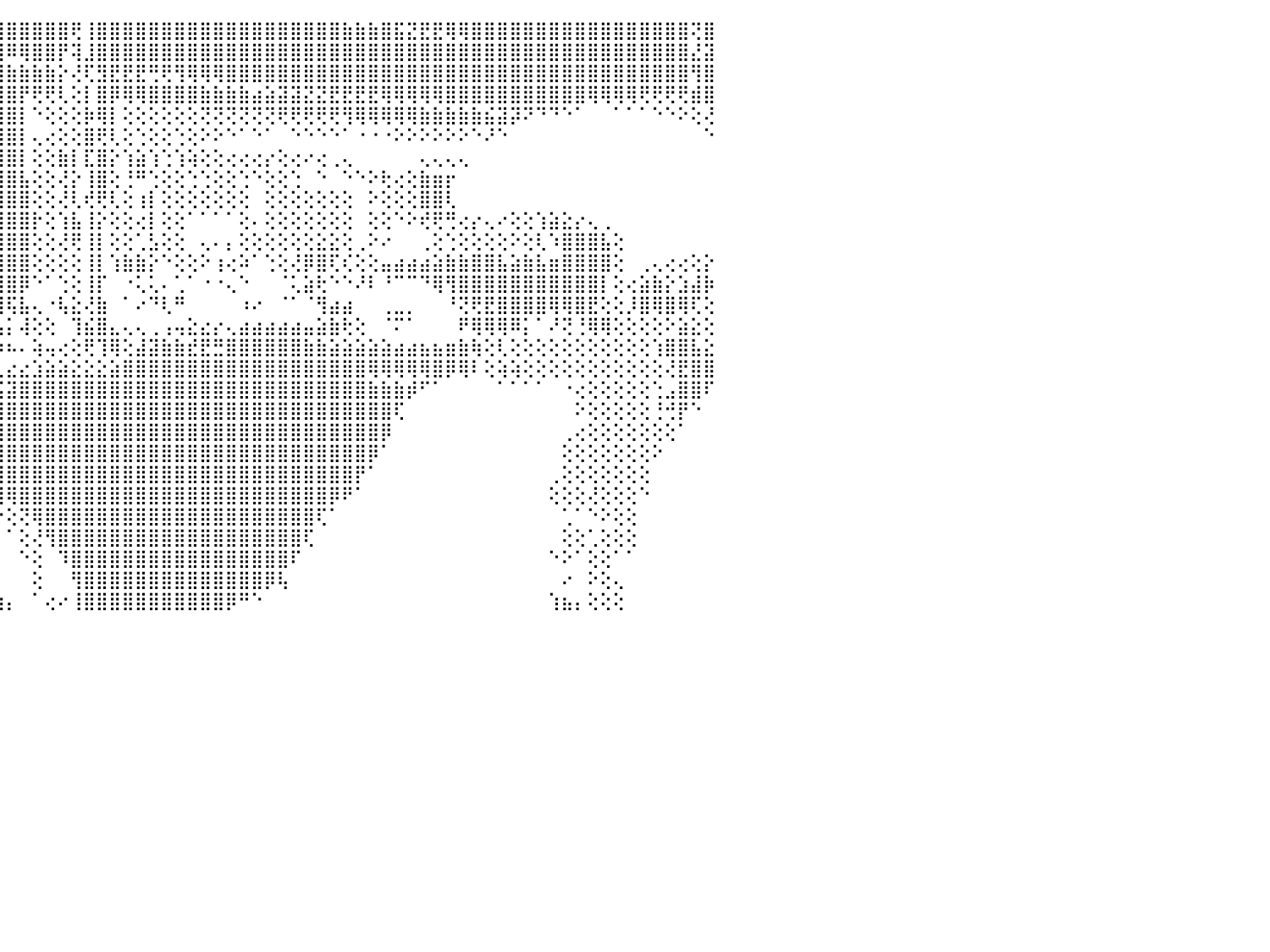

⠀⢄⢔⢔⢔⢔⢕⢕⣴⣵⣵⣵⣵⣕⢜⣿⣼⢇⢕⢄⣿⡕⣸⣿⡟⣏⣹⣷⣾⣿⣿⣿⣿⣿⣿⣿⣿⣿⣿⣿⣿⣿⣿⣿⣿⣿⣿⣿⣿⣿⢟⢸⣿⣿⣿⣿⣿⣿⣿⣿⣿⣿⣿⣿⣿⣿⣿⣿⣿⣿⣿⣷⣷⣷⣿⣯⣝⣟⣟⢿⢿⣿⣿⣿⣿⣿⣿⣿⣿⣿⣿⣿⣿⣿⣿⣿⣿⣿⢝⣿⠀
⢕⢕⢕⢕⢕⢕⢱⣾⣿⣿⣿⣿⣿⡿⣷⣿⣿⡗⡑⢵⣿⣝⣽⣿⣿⣿⣾⣿⣿⣿⣿⣿⣿⣿⣿⣿⣿⢿⢿⢻⢯⢟⢿⢿⢿⠿⢿⣿⣿⡟⢽⣸⣿⣿⣿⣿⣿⣿⣿⣿⣿⣿⣿⣿⣿⣿⣿⣿⣿⣿⣿⣿⣿⣿⣿⣿⣿⣿⣿⣿⣿⣿⣿⣿⣿⣿⣿⣿⣿⣿⣿⣿⣿⣿⣿⣿⣿⣿⣜⣽⠀
⢕⢕⢕⢕⢕⢕⢟⢻⣟⣟⣟⡟⢕⢗⢕⢿⣏⣵⣵⣾⣿⣿⣿⣿⣿⣿⣿⣿⣿⣿⣿⣿⣿⢻⠏⠗⢘⢕⢅⢄⢔⣱⣿⣿⣿⣷⣷⣷⣷⡕⢜⢏⣻⣟⣟⣟⢛⢟⢻⢿⢿⢿⣿⣿⣿⣿⣿⣿⣿⣿⣿⣿⣿⣿⣿⣿⣿⣿⣿⣿⣿⣿⣿⣿⣿⣿⣿⣿⣿⣿⣿⣿⣿⣿⣿⣿⣿⣿⢻⣿⠀
⢕⣧⣵⣕⣕⣱⣿⣿⣿⣿⣿⣷⣷⣧⣼⢸⡏⢸⣿⣿⣿⣿⣿⣿⣿⢿⢟⢟⠝⢕⢘⢅⢅⢔⢕⢕⢕⢕⠕⢄⣽⣿⣿⣿⣿⣿⡟⢟⢟⢇⢕⡇⣿⡿⢿⢿⣿⣿⣿⣿⣷⣷⣷⣷⣴⣵⣽⣽⣝⣝⣟⣟⣟⣟⢿⢿⢿⢿⢿⣿⣿⣿⣿⣿⣿⣿⣿⣿⣿⣿⢿⢿⢿⢿⢟⢟⢟⢟⣾⣿⠀
⢕⢻⣿⣿⣿⣿⣿⣿⣿⣿⣿⣿⣿⣿⣿⣾⢾⣿⡿⢿⡿⢿⢝⢋⢝⢅⢔⢕⢕⢕⢕⢕⢕⢕⢔⢑⢁⠁⠀⠁⣿⣿⣿⣿⣿⣿⡇⠑⢕⢕⢕⡷⢿⡇⢕⢕⢕⢕⢕⢕⢝⢝⢝⢝⢝⢝⢟⢟⢟⢟⢟⢻⢿⢿⢿⢿⢿⣷⣷⣷⣷⣷⣮⣽⡽⠝⠙⠙⠑⠁⠀⠀⠁⠁⠁⠑⠑⠕⢕⢜⠀
⣥⣧⣿⣿⣿⣿⣿⣿⣿⣿⣿⣿⢿⣿⣿⡇⣿⢿⢟⢕⢔⢕⢕⢕⢕⢕⢕⠑⢕⢕⢕⢕⢕⢕⢕⠕⠕⠀⠀⠀⢻⣿⣿⣿⣿⣿⡇⢄⢔⢕⢕⣿⢟⢇⢕⢑⢕⢕⢑⢕⠕⠕⠑⠁⠑⠁⠀⠑⠑⠑⠑⠁⠐⠐⠐⠕⠕⠕⠕⠕⠕⠑⠜⠑⠀⠀⠀⠀⠀⠀⠀⠀⠀⠀⠀⠀⠀⠀⠀⠑⠀
⢝⢟⢟⢟⣿⣿⣿⣿⣿⣿⣿⢕⢕⢜⣿⣷⣧⣵⢕⢕⢕⢕⢕⢕⣕⢕⢕⢕⠑⠀⠀⠀⠀⠀⠀⢄⠀⠀⠀⢄⣼⣿⣿⣿⣿⣿⡇⢕⢕⣷⡇⣏⣿⡕⢱⣵⢱⢑⢱⢵⢕⢕⢔⢔⢔⡔⢕⢔⠔⢔⢀⢄⠀⠀⠀⠀⠀⢄⢄⢄⢄⠀⠀⠀⠀⠀⠀⠀⠀⠀⠀⠀⠀⠀⠀⠀⠀⠀⠀⠀⠀
⣿⣷⣷⣷⣿⣿⣿⣿⣿⢿⢏⢕⢕⢕⢜⢝⢝⢝⠑⠀⠀⠀⠀⢑⣿⣿⣷⡕⢀⢀⢄⢀⢔⢔⢄⢕⢄⢕⢕⢺⢿⣿⣿⣿⣿⣿⣧⢕⢕⢜⡕⢸⣿⢕⢘⠛⢑⢕⢕⢑⢑⢕⢕⢑⠑⢕⢕⢑⠀⠑⠀⠑⠑⠕⢗⢔⢕⣷⣶⡖⠀⠀⠀⠀⠀⠀⠀⠀⠀⠀⠀⠀⠀⠀⠀⠀⠀⠀⠀⠀⠀
⣿⣿⣿⣿⡟⢍⢝⢕⢕⢕⢕⢕⢕⢕⢕⢕⢜⢕⡔⢔⢕⢕⠷⢄⣿⣿⣿⡇⢑⢁⢁⢅⣥⣤⣤⡕⢕⢕⢕⢔⢼⣿⣿⣿⣿⣿⣿⢕⢕⢜⢇⢞⢟⢇⢕⢰⡇⢕⢕⢕⢕⢕⢕⢕⠀⢕⢕⢕⢕⢕⢕⢕⠀⠕⢕⢕⢕⣿⣿⢇⠀⠀⠀⠀⠀⠀⠀⠀⠀⠀⠀⠀⠀⠀⠀⠀⠀⠀⠀⠀⠀
⣿⣿⣿⣿⡇⢕⢕⢕⢕⢕⢕⢕⢕⢕⢕⢕⢕⢸⢅⢔⢔⢕⠀⢕⢌⠿⢟⢇⢕⢕⢕⢕⢹⢹⡇⡇⢕⢕⢕⠑⣻⣿⣿⣿⣿⣿⣿⡗⢕⢱⣧⢸⡕⢕⢕⢔⡇⢕⢕⠁⠁⠁⠁⢕⠄⢕⢕⢕⢕⢕⢕⢕⠀⢕⢕⠑⠕⢞⢟⢛⢔⡔⢄⠔⢕⢕⢱⣵⣕⡔⢄⢀⠀⠀⠀⠀⠀⠀⠀⠀⠀
⣿⣿⣿⣿⡇⢕⢕⢕⢕⢕⢕⢕⢕⢕⢕⢕⢕⣕⣕⣕⣕⣕⢕⢕⢕⢺⣿⠿⡕⢀⢕⢕⢸⢜⢇⢕⢕⢕⢕⠀⢕⡣⣽⣿⣿⣿⣿⢕⢕⢜⢟⢸⡇⢕⢕⢁⣣⢕⢕⠀⢄⠄⡄⢕⢕⢕⢕⢕⢕⣕⣕⢕⢀⠕⠔⠀⠀⢀⢕⢑⢕⢕⢕⢕⠕⢕⢇⠱⣿⣿⣿⣧⢕⠀⠀⠀⠀⠀⠀⠀⠀
⣿⣿⣿⣿⣿⡕⢕⢕⢕⢕⢕⢕⢡⢇⢝⢝⢝⣹⣿⢍⢍⠉⠉⠉⠉⠱⡍⢵⢕⢅⢕⢕⢁⢄⢅⢅⢕⢕⢕⢁⢕⢺⢼⣿⣿⣿⣿⢕⢕⢕⢕⢸⡇⢱⣷⣷⡕⠑⢕⢕⠕⢰⢔⠵⠁⢑⢕⢜⡿⣿⢏⢎⢕⢕⣤⣴⣴⣴⣵⣷⣷⣿⣿⣧⣵⣷⣧⣶⣿⣿⣿⣿⢕⠀⢀⢄⢔⢔⢕⡕⠀
⣿⣿⣿⣿⢟⢕⢕⢕⢕⢕⣱⣯⣵⣷⣷⣷⣾⣯⣝⣟⣕⣴⣴⣦⣦⣔⣕⡕⢕⢁⢰⣶⡇⢕⢕⢕⠑⢑⢁⠐⠑⣿⣺⣿⣿⣿⡿⠑⠁⢑⢕⢸⡏⠀⠐⢅⢅⠄⢁⠁⠐⠐⢄⠑⠀⠀⠈⢅⣵⢗⠑⠑⠜⠇⠘⠉⠉⠙⢿⢻⣿⣿⣿⣿⣿⣿⣿⣿⣿⣿⣿⡇⢕⢔⣵⣷⡕⣱⣼⡷⠀
⣿⣿⣿⡇⢕⢕⢕⢕⢕⢜⠙⣿⣿⣿⡟⠙⣿⣿⣿⣿⣿⣿⣿⣿⣿⣿⣿⡇⢕⠙⢸⠟⢧⡕⠣⢰⠄⠁⢀⠁⠐⡏⢚⢿⢿⢯⣧⢄⠐⢧⣕⢜⣷⠀⠁⠔⠙⢇⠛⠀⠀⠀⠀⠰⠔⠀⠈⠁⠈⢻⣴⣴⠀⠀⢀⣀⡀⠀⠀⠘⢝⢟⣟⣿⣿⣿⣿⢿⢿⣿⣟⢕⢕⡸⣿⢿⣿⢿⢏⢕⠀
⠙⢻⣿⣿⣷⣷⣧⣵⣷⣅⢄⢀⢙⠝⠁⠀⠈⠉⠝⠍⠍⠍⠍⠍⠍⠅⠁⢕⢕⢄⢄⢄⢌⢅⠀⠀⢄⠠⠄⢀⢔⣵⣵⣵⢡⡅⢼⢕⢕⠀⢹⣮⣿⣄⢄⢄⢀⢠⢤⣕⣔⡔⢄⣴⣴⣴⣴⣴⣤⣵⣷⢗⢕⠀⠈⠍⠁⠀⠀⠀⠟⢿⢿⢿⠿⡅⠁⠜⢝⢘⢿⢿⢕⢕⢕⢕⠕⣵⣕⢕⠀
⠀⠀⠈⠙⢿⣿⣿⣿⣿⣿⡇⢕⢄⢁⢁⠀⠀⠀⠀⠀⠀⠀⢀⢀⢀⢀⢀⢗⣳⣷⣷⣷⣧⣵⣵⣵⣷⣶⡳⢧⢇⢱⡍⣙⠳⠦⠄⢵⢤⢔⢕⢟⢹⢿⢕⣼⣽⣷⣷⣞⣟⣛⣿⣿⣿⣿⣿⣿⣷⣷⣵⣵⣵⣵⣵⣴⣴⣦⣦⣶⣷⢷⢕⢇⢕⢕⢕⢕⢕⢕⢕⢕⢕⢕⢕⢱⣿⣿⣧⣕⠀
⠀⠀⠀⠀⠀⠈⠟⢿⣿⣿⣷⢕⢕⢱⣵⣵⣕⣕⣕⣱⣵⣵⣵⣥⣷⣷⣷⣿⣿⣿⣿⣿⣿⣿⣿⣿⣿⣿⣿⡿⢗⢅⢐⣀⣄⣔⣔⣱⣵⣵⣕⣕⣕⣵⣿⣿⣿⣿⣿⣿⣿⣿⣿⣿⣿⣿⣿⣿⣿⣿⣿⣿⣿⢿⢿⢿⢿⢿⣿⡿⢿⠇⢕⢵⢵⢕⢕⢕⢕⢕⢕⢕⢕⢕⢕⢕⢜⣟⣿⣿⠀
⠀⠀⠀⠀⠀⠀⠀⠀⠁⠉⠁⢕⢕⢸⣿⣿⣿⣿⣿⣿⣿⣿⣿⣿⣿⣿⣿⣿⣿⣿⣿⣿⣿⣿⣿⣿⣿⣧⣵⣵⣕⣕⣵⣷⣮⣽⣿⣿⣿⣿⣿⣿⣿⣿⣿⣿⣿⣿⣿⣿⣿⣿⣿⣿⣿⣿⣿⣿⣿⣿⣿⣿⣿⣷⣷⣷⡾⠋⠁⠀⠀⠀⠀⠁⠁⠁⠁⠀⠐⢔⢕⢕⢕⢕⢕⢑⣠⣿⣿⠏⠀
⠀⠀⠀⠀⠀⠀⠀⠀⠀⠀⠀⠀⢕⢜⡿⢻⢿⢿⣿⣟⣛⣽⣿⣿⣿⣿⣿⣿⣿⣿⣿⣿⣿⣿⣿⣿⣿⣿⣿⣿⣿⣿⣿⣿⣿⣿⣿⣿⣿⣿⣿⣿⣿⣿⣿⣿⣿⣿⣿⣿⣿⣿⣿⣿⣿⣿⣿⣿⣿⣿⣿⣿⣿⣿⣿⢏⠀⠀⠀⠀⠀⠀⠀⠀⠀⠀⠀⠀⠀⠕⢕⢕⢕⢕⢕⢘⢚⡟⠑⠀⠀
⠀⠀⠀⠀⠀⠀⠀⠀⠀⠀⠀⠀⠁⢕⢻⣿⣿⣿⣿⣿⣿⣿⣿⣿⣿⣿⣿⣿⣿⣿⣿⣿⣿⣿⣿⣿⣿⣿⣿⣿⣿⣿⣿⣿⣿⣿⣿⣿⣿⣿⣿⣿⣿⣿⣿⣿⣿⣿⣿⣿⣿⣿⣿⣿⣿⣿⣿⣿⣿⣿⣿⣿⣿⣿⡿⠀⠀⠀⠀⠀⠀⠀⠀⠀⠀⠀⠀⠀⢀⢔⢕⢕⢕⢕⢕⢕⢕⠁⠀⠀⠀
⠀⠀⠀⠀⠀⠀⠀⠀⠀⠀⠀⠀⠀⠀⢜⣿⣿⣿⣿⣿⣿⣿⣿⣿⣿⣿⣿⣿⣿⣿⣿⣿⣿⣿⣿⣿⣿⣿⣿⣿⣿⣿⣿⣿⣿⣿⣿⣿⣿⣿⣿⣿⣿⣿⣿⣿⣿⣿⣿⣿⣿⣿⣿⣿⣿⣿⣿⣿⣿⣿⣿⣿⣿⡿⠁⠀⠀⠀⠀⠀⠀⠀⠀⠀⠀⠀⠀⠀⢕⢕⢕⢕⢕⢕⢕⠕⠀⠀⠀⠀⠀
⠀⠀⠀⠀⠀⠀⠀⠀⠀⠀⠀⠀⠀⠀⠁⢻⣿⣿⣿⣿⣿⣿⣿⣿⣿⣿⣿⣿⣿⣿⣿⣿⣿⣿⣿⣿⣿⣿⣿⣿⣿⣿⣿⣿⣿⣿⣿⣿⣿⣿⣿⣿⣿⣿⣿⣿⣿⣿⣿⣿⣿⣿⣿⣿⣿⣿⣿⣿⣿⣿⣿⣿⡟⠁⠀⠀⠀⠀⠀⠀⠀⠀⠀⠀⠀⠀⠀⢀⢕⢕⢕⢕⢕⢕⢕⠀⠀⠀⠀⠀⠀
⠀⠀⠀⠀⠀⠀⠀⠀⠀⠀⠀⠀⠀⠀⠀⢸⣿⣿⣿⣿⣿⣿⣿⣿⣿⣿⣿⣿⣿⣿⣿⣿⣿⣿⣿⣿⣿⣿⣿⣿⣿⣿⢟⢟⢿⢿⣿⣿⣿⣿⣿⣿⣿⣿⣿⣿⣿⣿⣿⣿⣿⣿⣿⣿⣿⣿⣿⣿⣿⣿⡿⠟⠁⠀⠀⠀⠀⠀⠀⠀⠀⠀⠀⠀⠀⠀⠀⢕⢕⢕⢜⢕⢕⢕⠑⠀⠀⠀⠀⠀⠀
⠀⠀⠀⠀⠀⠀⠀⠀⠀⠀⠀⠀⠀⠀⠀⠑⣿⣿⣿⣿⣿⣿⣿⣿⣿⣿⣿⣿⣿⣿⣿⣿⣿⣿⣿⣿⣿⣿⣿⣿⣿⣿⠑⠑⠑⢕⢝⢿⣿⣿⣿⣿⣿⣿⣿⣿⣿⣿⣿⣿⣿⣿⣿⣿⣿⣿⣿⣿⣿⢏⠁⠀⠀⠀⠀⠀⠀⠀⠀⠀⠀⠀⠀⠀⠀⠀⠀⠀⢁⠁⠑⠕⢕⢕⠀⠀⠀⠀⠀⠀⠀
⠀⠀⠀⠀⠀⠀⠀⠀⠀⠀⠀⠀⠀⠀⠀⠀⢻⣿⣿⣿⣿⣿⣿⣿⣿⣿⣿⣿⣿⣿⣿⣿⣿⣿⣿⣿⣿⣿⣿⣿⣿⣿⢀⠀⠀⠁⢕⢜⢻⣿⣿⣿⣿⣿⣿⣿⣿⣿⣿⣿⣿⣿⣿⣿⣿⣿⣿⣿⢏⠀⠀⠀⠀⠀⠀⠀⠀⠀⠀⠀⠀⠀⠀⠀⠀⠀⠀⠀⢕⢕⢁⢕⢕⢕⠀⠀⠀⠀⠀⠀⠀
⠀⠀⠀⠀⠀⠀⠀⠀⠀⠀⠀⢀⢄⢄⠀⠀⢜⣿⣿⣿⣿⣿⣿⣿⣿⣿⣿⣿⣿⣿⣿⣿⣿⣿⣿⣿⣿⣿⣿⣿⣿⣿⣇⠀⠀⠀⠑⢕⠀⠹⣿⣿⣿⣿⣿⣿⣿⣿⣿⣿⣿⣿⣿⣿⣿⣿⣿⠏⠀⠀⠀⠀⠀⠀⠀⠀⠀⠀⠀⠀⠀⠀⠀⠀⠀⠀⠀⠑⠕⠁⢕⢕⠁⠁⠀⠀⠀⠀⠀⠀⠀
⠀⠀⠀⠀⠀⠀⠀⠀⠀⢄⢔⢕⢕⢕⠀⠁⢕⣿⣿⣿⣿⣿⣿⣿⣿⣿⣿⣿⣿⣿⣿⣿⣿⣿⣿⣿⣿⣿⣿⣿⣿⣿⣿⣇⠀⠀⠀⢕⠀⠀⢻⣿⣿⣿⣿⣿⣿⣿⣿⣿⣿⣿⣿⣿⣿⡿⢧⠀⠀⠀⠀⠀⠀⠀⠀⠀⠀⠀⠀⠀⠀⠀⠀⠀⠀⠀⠀⠀⠔⠀⠕⢕⢄⠀⠀⠀⠀⠀⠀⠀⠀
⠀⠀⠀⠀⠀⠀⠀⠀⠁⢕⢕⢱⢕⠀⠀⠀⠑⣿⣿⣿⣿⣿⣿⣿⣿⣿⣿⣿⣿⣿⣿⣿⣿⣿⣿⣿⣿⣿⣿⣿⣿⣿⣿⣿⣷⡄⠀⠁⢔⠔⢸⣿⣿⣿⣿⣿⣿⣿⣿⣿⣿⣿⡿⠛⠑⠀⠀⠀⠀⠀⠀⠀⠀⠀⠀⠀⠀⠀⠀⠀⠀⠀⠀⠀⠀⠀⠀⢱⣦⡄⢕⢕⢕⠀⠀⠀⠀⠀⠀⠀⠀
⠀⠀⠀⠀⠀⠀⠀⠀⠀⠀⠀⠀⠀⠀⠀⠀⠀⠀⠀⠀⠀⠀⠀⠀⠀⠀⠀⠀⠀⠀⠀⠀⠀⠀⠀⠀⠀⠀⠀⠀⠀⠀⠀⠀⠀⠀⠀⠀⠀⠀⠀⠀⠀⠀⠀⠀⠀⠀⠀⠀⠀⠀⠀⠀⠀⠀⠀⠀⠀⠀⠀⠀⠀⠀⠀⠀⠀⠀⠀⠀⠀⠀⠀⠀⠀⠀⠀⠀⠀⠀⠀⠀⠀⠀⠀⠀⠀⠀⠀⠀⠀